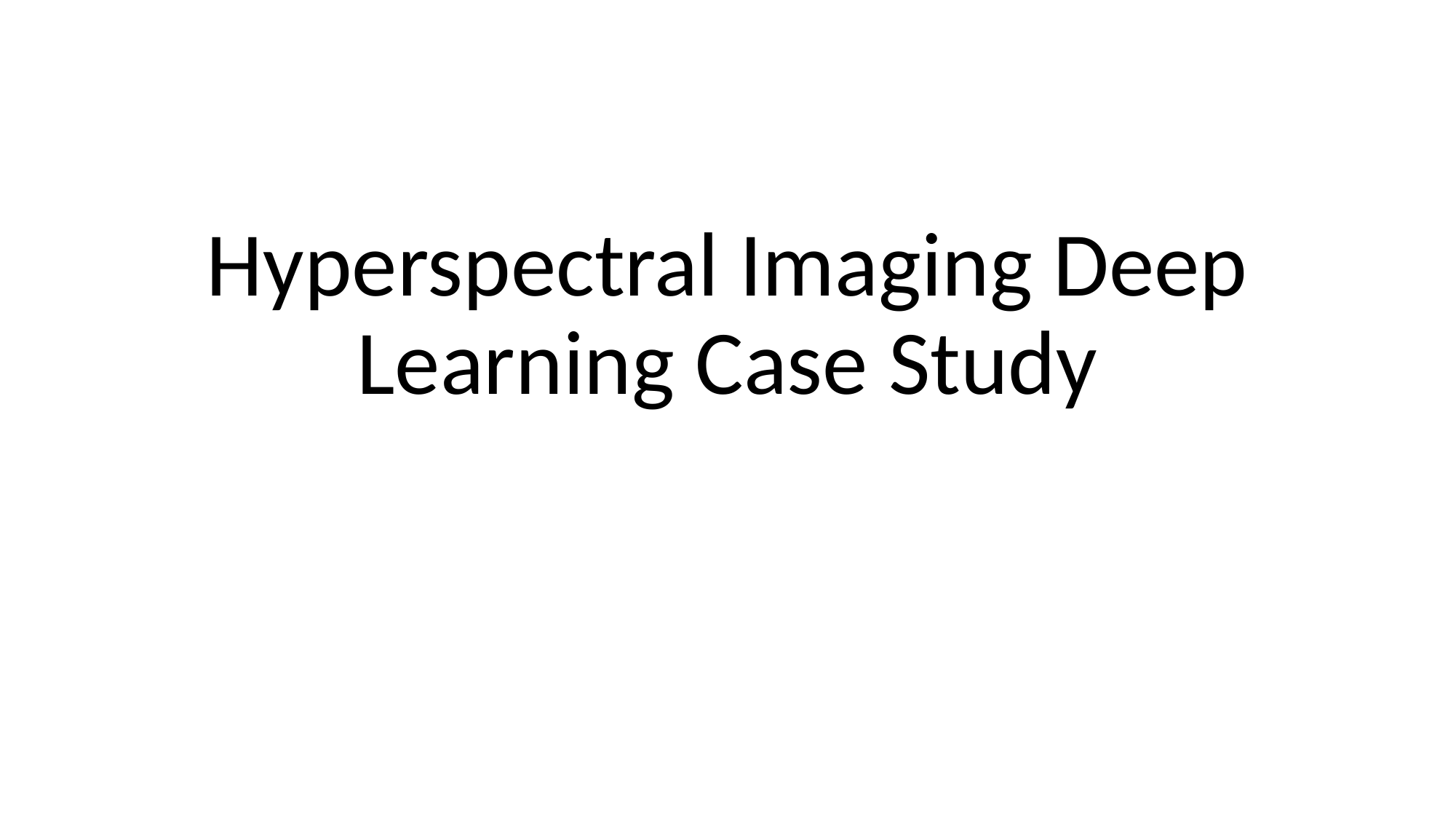

# Hyperspectral Imaging Deep Learning Case Study